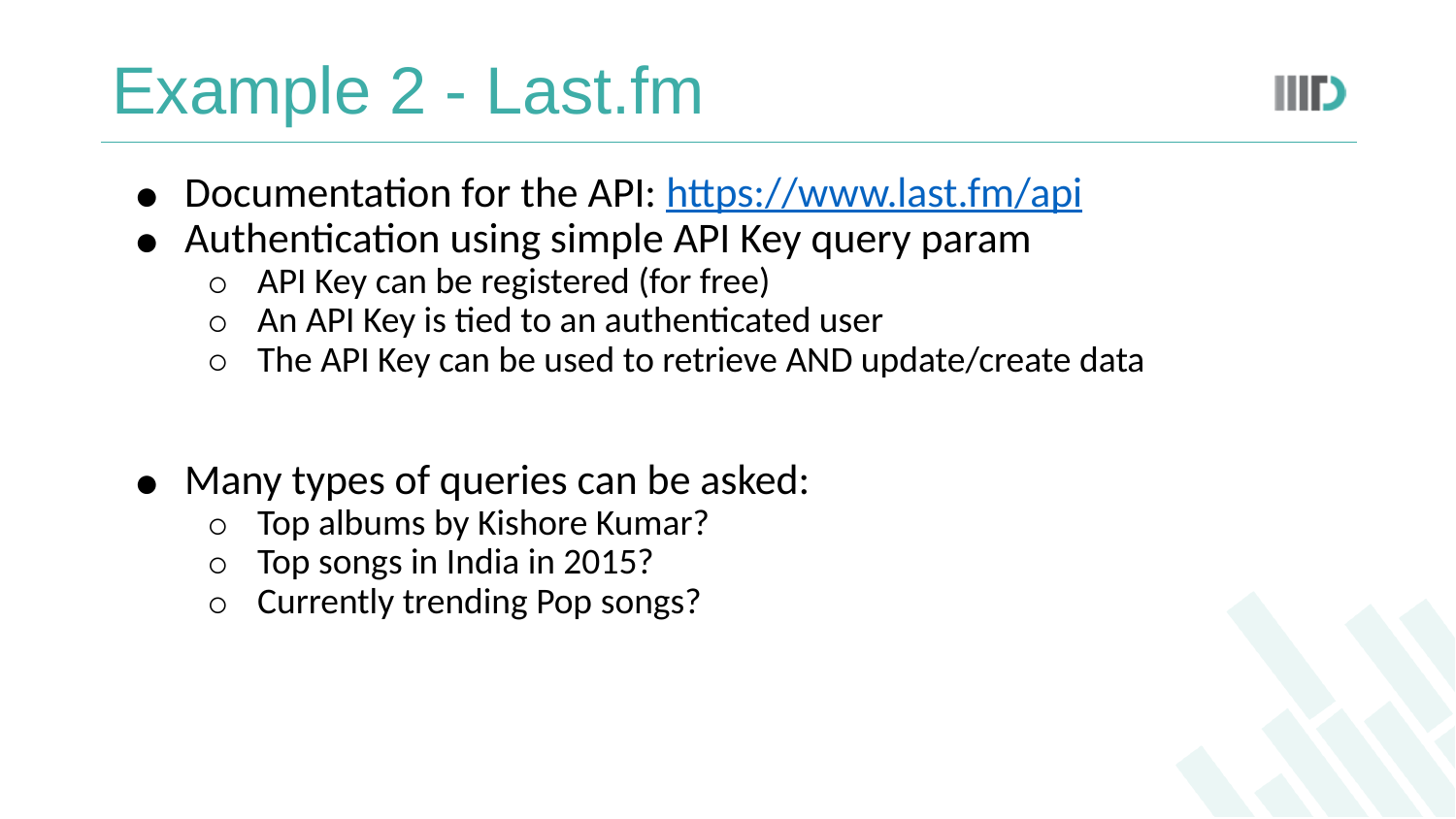

# Example 2 - Last.fm
Documentation for the API: https://www.last.fm/api
Authentication using simple API Key query param
API Key can be registered (for free)
An API Key is tied to an authenticated user
The API Key can be used to retrieve AND update/create data

Many types of queries can be asked:
Top albums by Kishore Kumar?
Top songs in India in 2015?
Currently trending Pop songs?